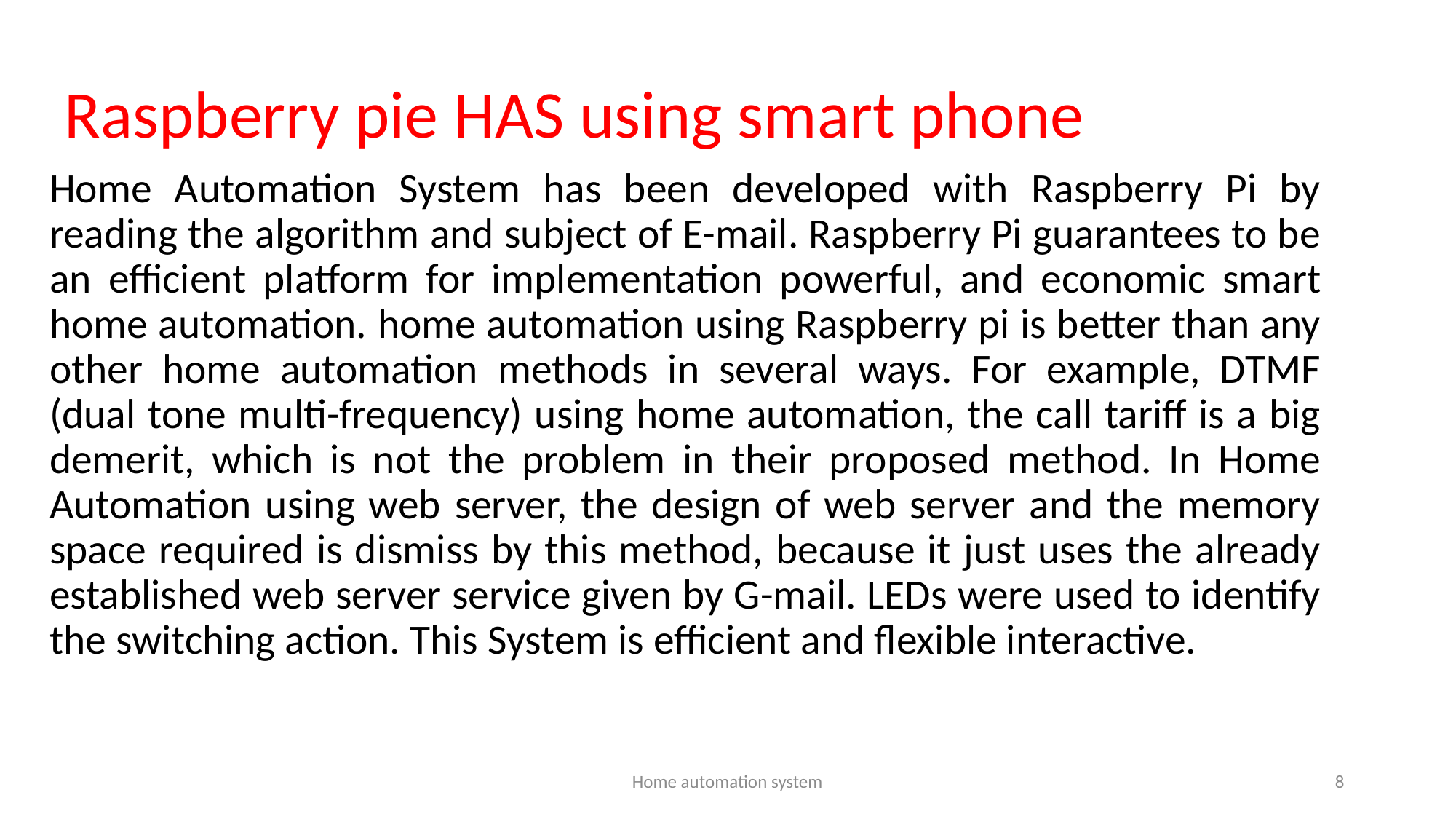

Raspberry pie HAS using smart phone
Home Automation System has been developed with Raspberry Pi by reading the algorithm and subject of E-mail. Raspberry Pi guarantees to be an efficient platform for implementation powerful, and economic smart home automation. home automation using Raspberry pi is better than any other home automation methods in several ways. For example, DTMF (dual tone multi-frequency) using home automation, the call tariff is a big demerit, which is not the problem in their proposed method. In Home Automation using web server, the design of web server and the memory space required is dismiss by this method, because it just uses the already established web server service given by G-mail. LEDs were used to identify the switching action. This System is efficient and flexible interactive.
Home automation system
8